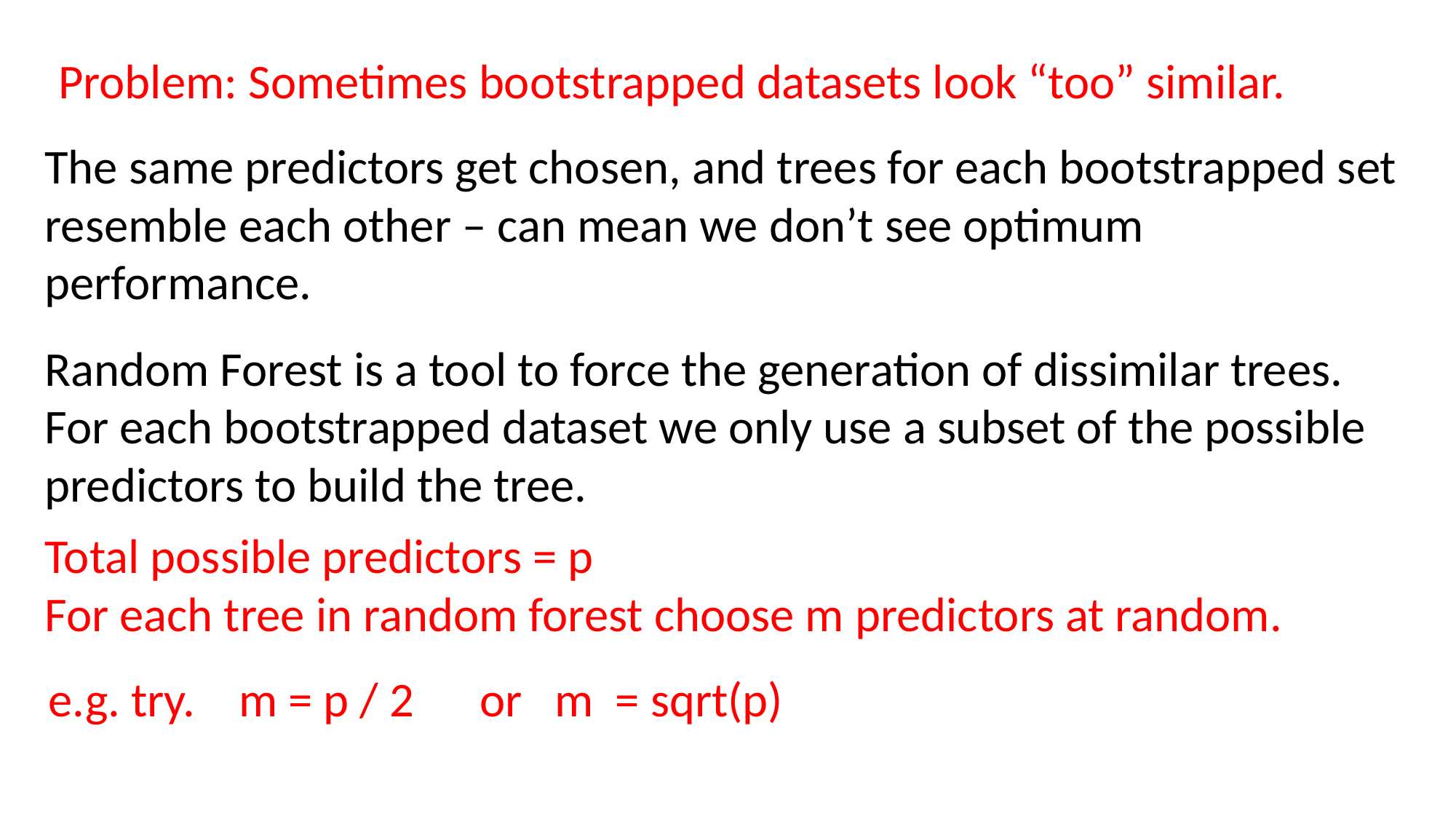

Problem: Sometimes bootstrapped datasets look “too” similar.
The same predictors get chosen, and trees for each bootstrapped set resemble each other – can mean we don’t see optimum performance.
Random Forest is a tool to force the generation of dissimilar trees.
For each bootstrapped dataset we only use a subset of the possible predictors to build the tree.
Total possible predictors = p
For each tree in random forest choose m predictors at random.
e.g. try.    m = p / 2      or   m  = sqrt(p)